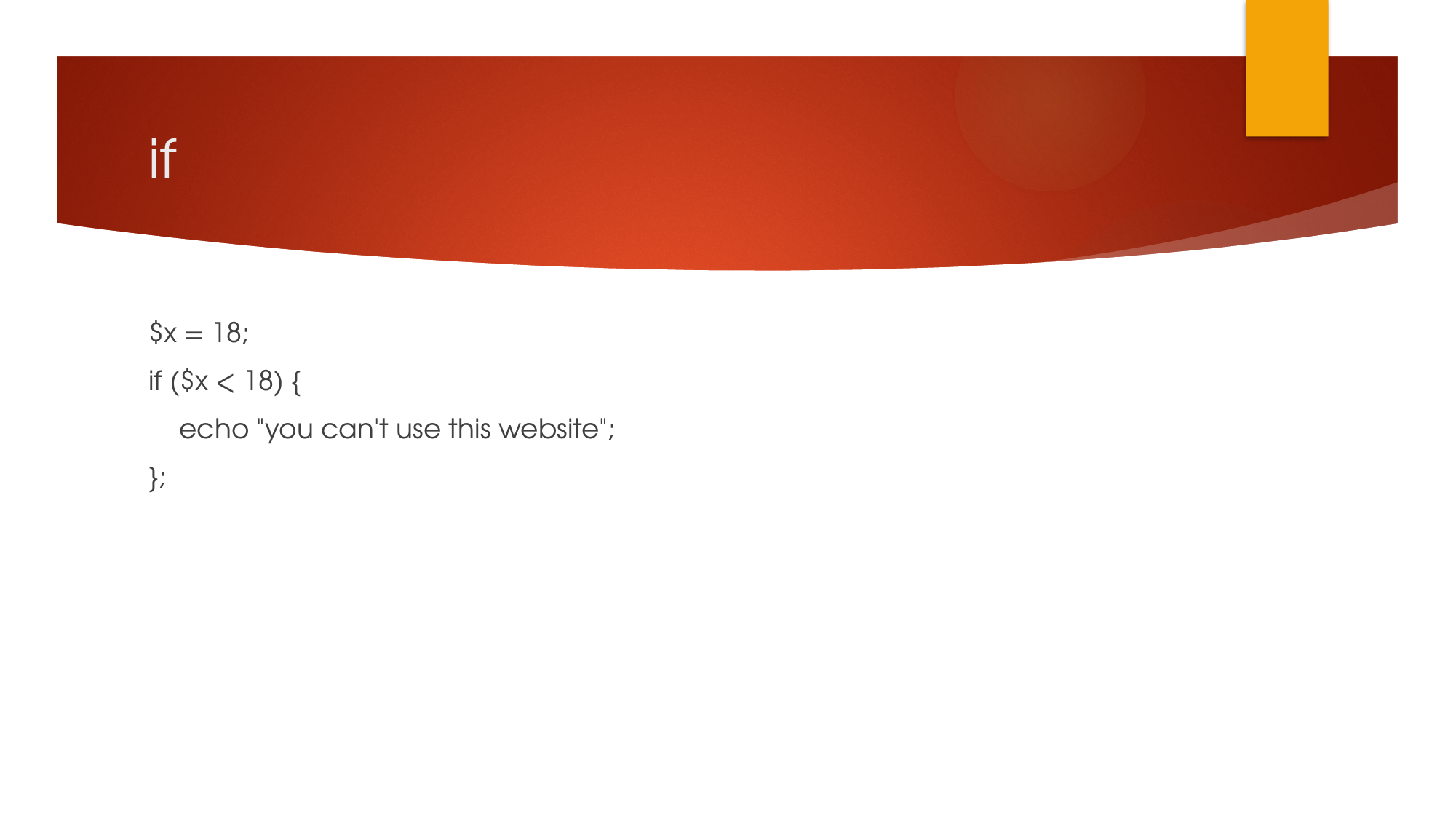

# if
$x = 18;
if ($x < 18) {
    echo "you can't use this website";
};